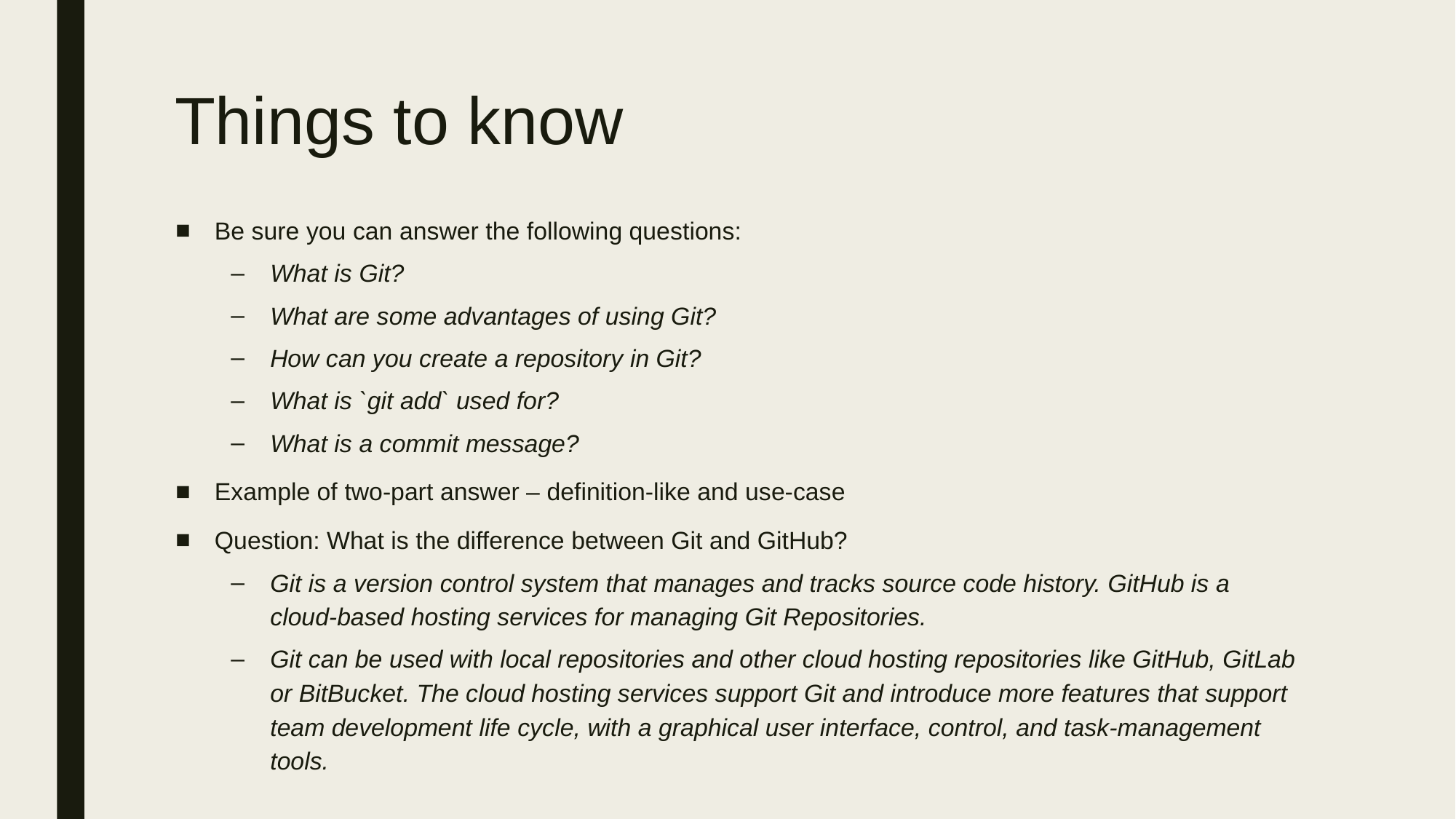

# Things to know
Be sure you can answer the following questions:
What is Git?
What are some advantages of using Git?
How can you create a repository in Git?
What is `git add` used for?
What is a commit message?
Example of two-part answer – definition-like and use-case
Question: What is the difference between Git and GitHub?
Git is a version control system that manages and tracks source code history. GitHub is a cloud-based hosting services for managing Git Repositories.
Git can be used with local repositories and other cloud hosting repositories like GitHub, GitLab or BitBucket. The cloud hosting services support Git and introduce more features that support team development life cycle, with a graphical user interface, control, and task-management tools.